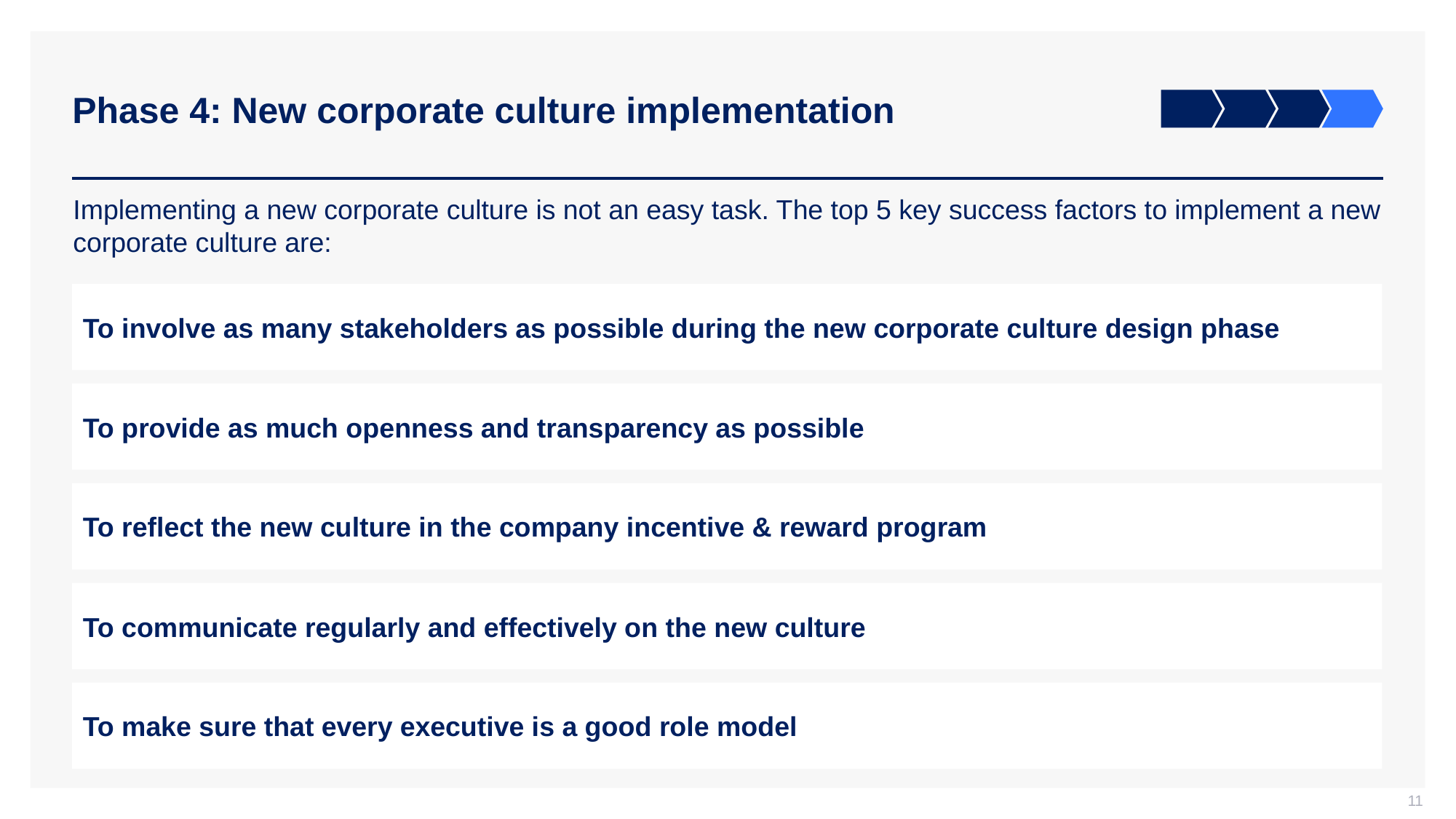

# Phase 4: New corporate culture implementation

Implementing a new corporate culture is not an easy task. The top 5 key success factors to implement a new corporate culture are:
To involve as many stakeholders as possible during the new corporate culture design phase
To provide as much openness and transparency as possible
To reflect the new culture in the company incentive & reward program
To communicate regularly and effectively on the new culture
To make sure that every executive is a good role model
11